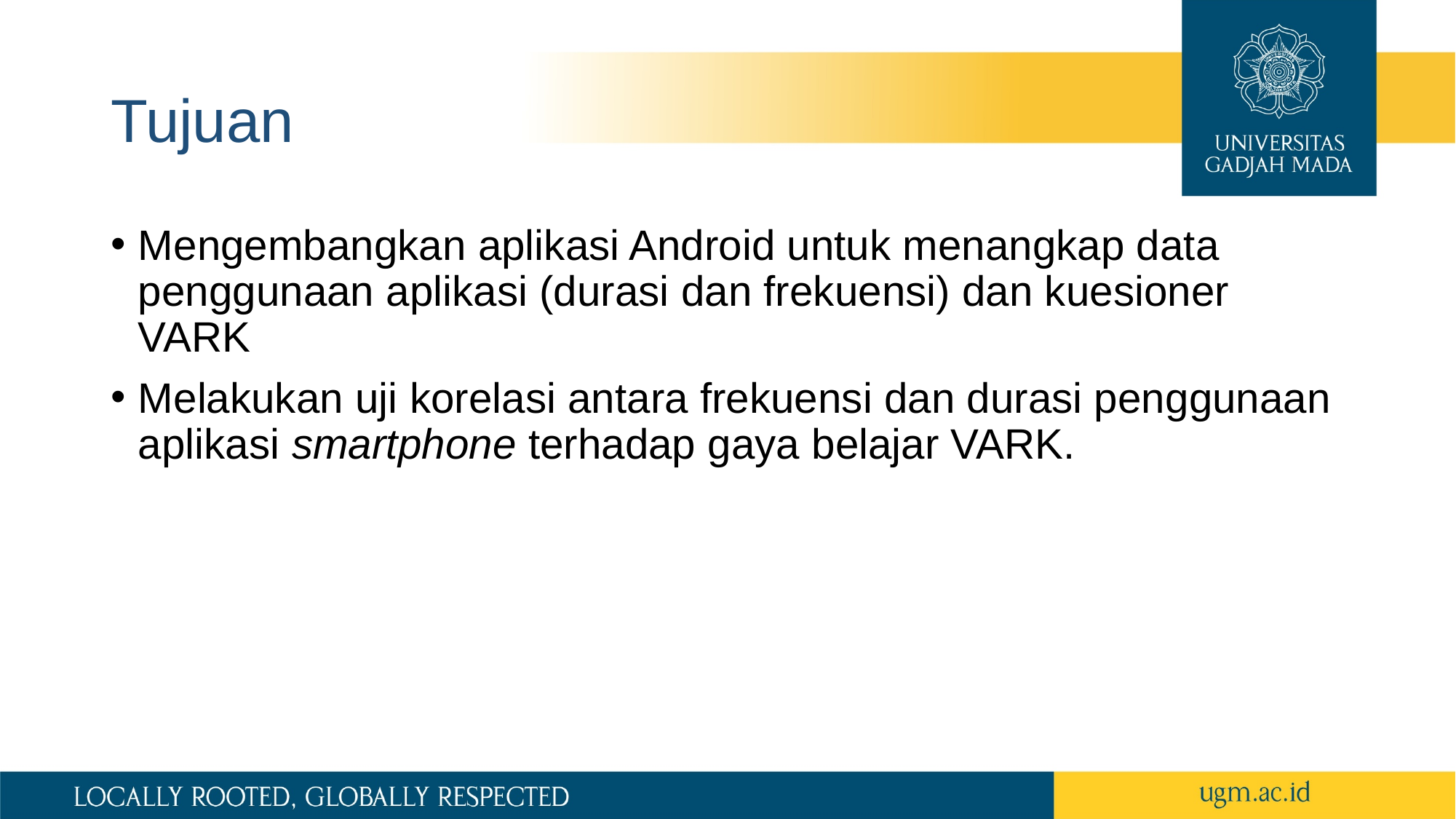

# Tujuan
Mengembangkan aplikasi Android untuk menangkap data penggunaan aplikasi (durasi dan frekuensi) dan kuesioner VARK
Melakukan uji korelasi antara frekuensi dan durasi penggunaan aplikasi smartphone terhadap gaya belajar VARK.